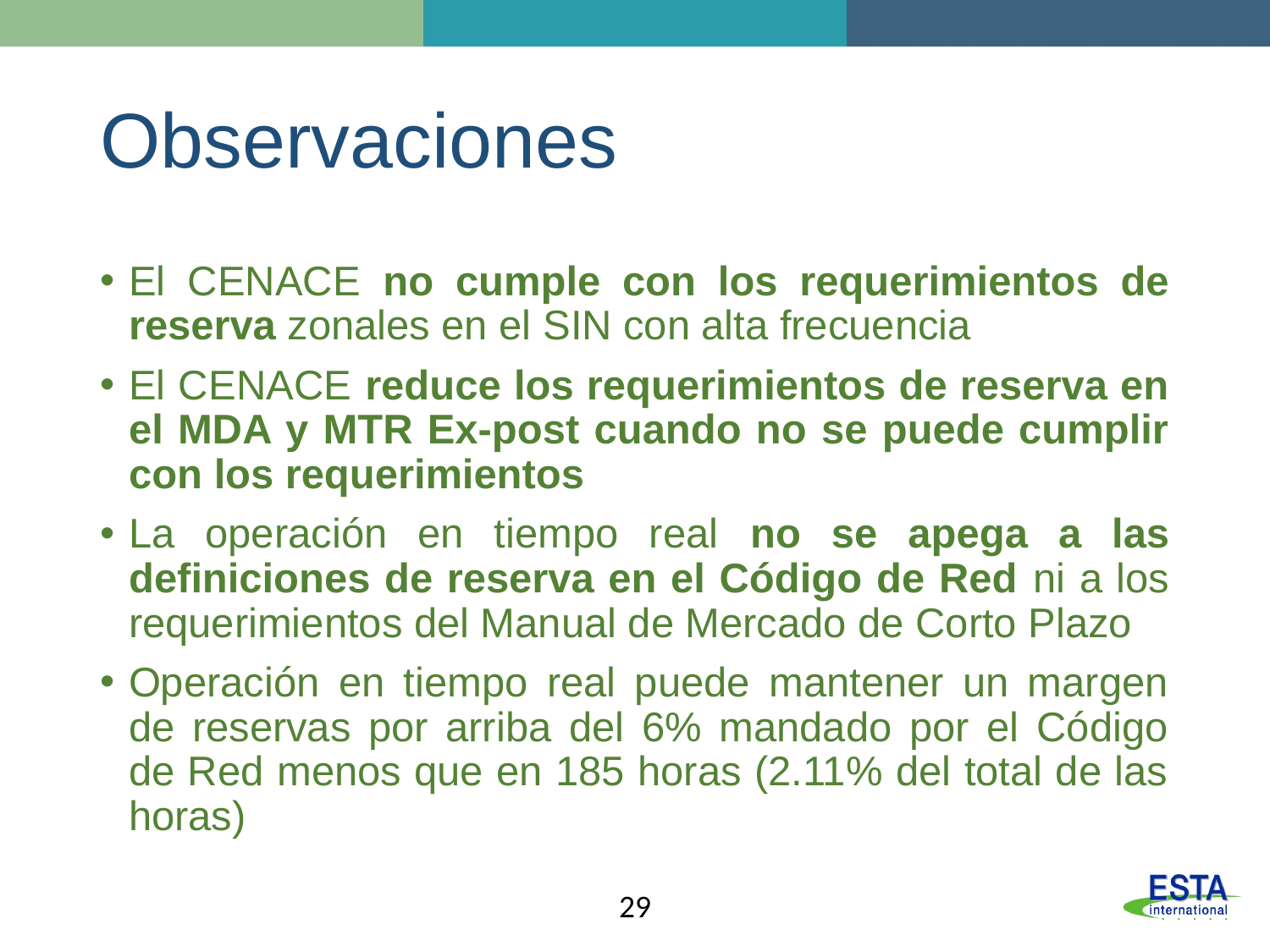

# Observaciones
El CENACE no cumple con los requerimientos de reserva zonales en el SIN con alta frecuencia
El CENACE reduce los requerimientos de reserva en el MDA y MTR Ex-post cuando no se puede cumplir con los requerimientos
La operación en tiempo real no se apega a las definiciones de reserva en el Código de Red ni a los requerimientos del Manual de Mercado de Corto Plazo
Operación en tiempo real puede mantener un margen de reservas por arriba del 6% mandado por el Código de Red menos que en 185 horas (2.11% del total de las horas)

29